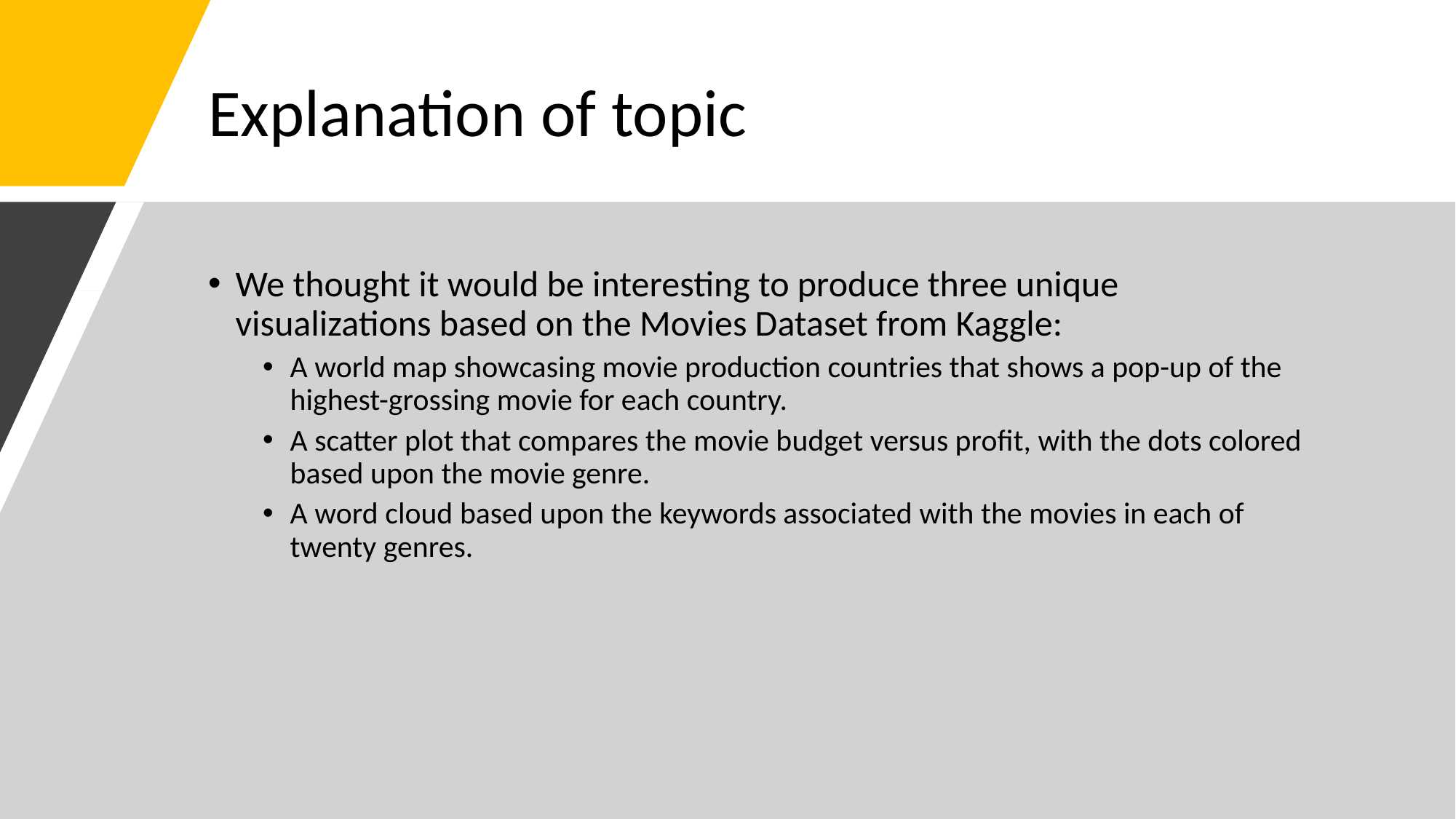

# Explanation of topic

We thought it would be interesting to produce three unique visualizations based on the Movies Dataset from Kaggle:
A world map showcasing movie production countries that shows a pop-up of the highest-grossing movie for each country.
A scatter plot that compares the movie budget versus profit, with the dots colored based upon the movie genre.
A word cloud based upon the keywords associated with the movies in each of twenty genres.